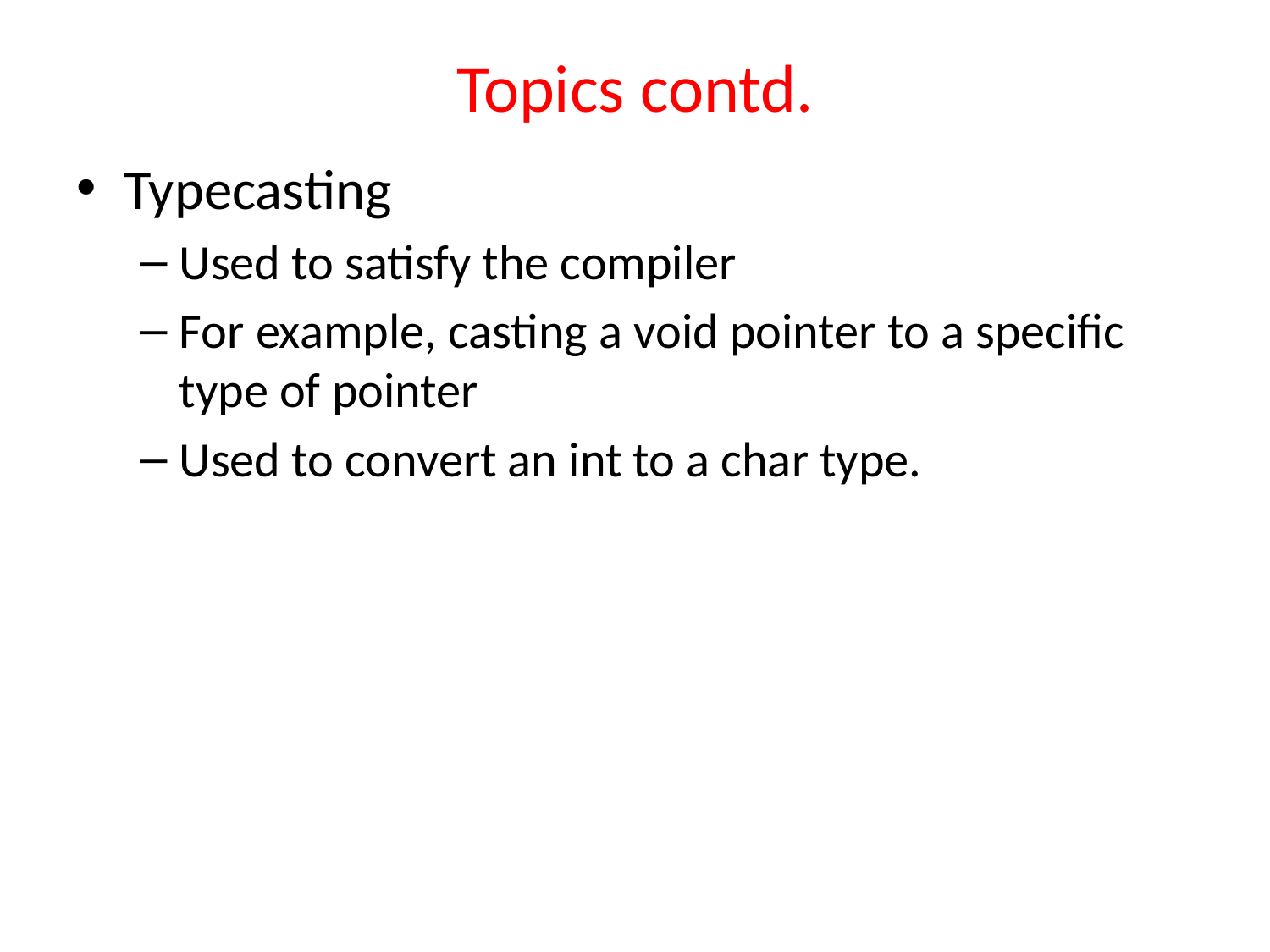

# Topics contd.
Typecasting
Used to satisfy the compiler
For example, casting a void pointer to a specific type of pointer
Used to convert an int to a char type.